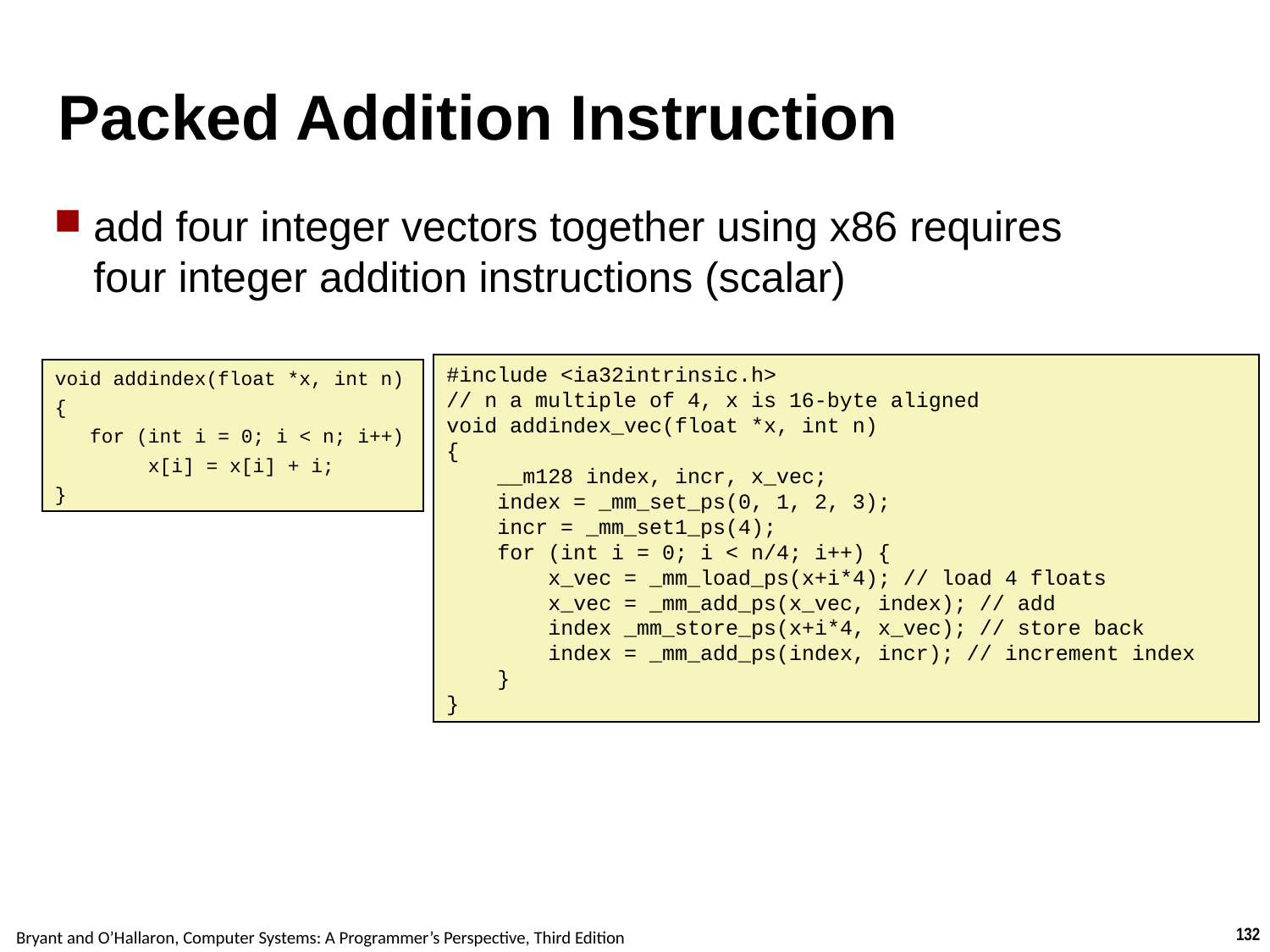

# Packed Addition Instruction
add four integer vectors together using x86 requires four integer addition instructions (scalar)
#include <ia32intrinsic.h>
// n a multiple of 4, x is 16-byte aligned
void addindex_vec(float *x, int n)
{
    __m128 index, incr, x_vec;
    index = _mm_set_ps(0, 1, 2, 3);
    incr = _mm_set1_ps(4);
    for (int i = 0; i < n/4; i++) {
        x_vec = _mm_load_ps(x+i*4); // load 4 floats
        x_vec = _mm_add_ps(x_vec, index); // add
        index _mm_store_ps(x+i*4, x_vec); // store back
        index = _mm_add_ps(index, incr); // increment index
    }
}
void addindex(float *x, int n)
{
   for (int i = 0; i < n; i++)
        x[i] = x[i] + i;
}